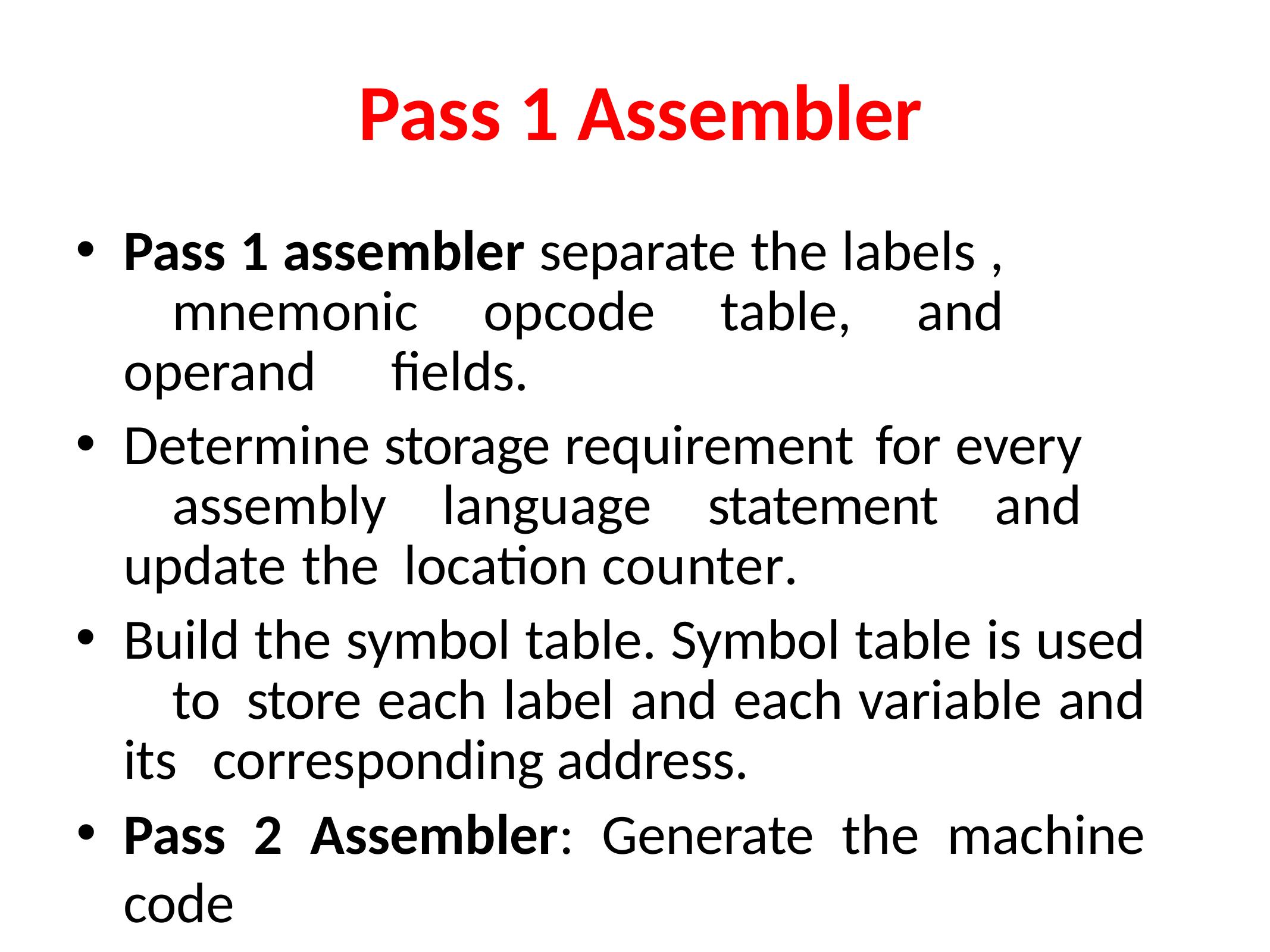

# Pass 1 Assembler
Pass 1 assembler separate the labels , 	mnemonic opcode table, and operand 	fields.
Determine storage requirement for every 	assembly language statement and update 	the location counter.
Build the symbol table. Symbol table is used 	to store each label and each variable and its 	corresponding address.
Pass 2 Assembler: Generate the machine code